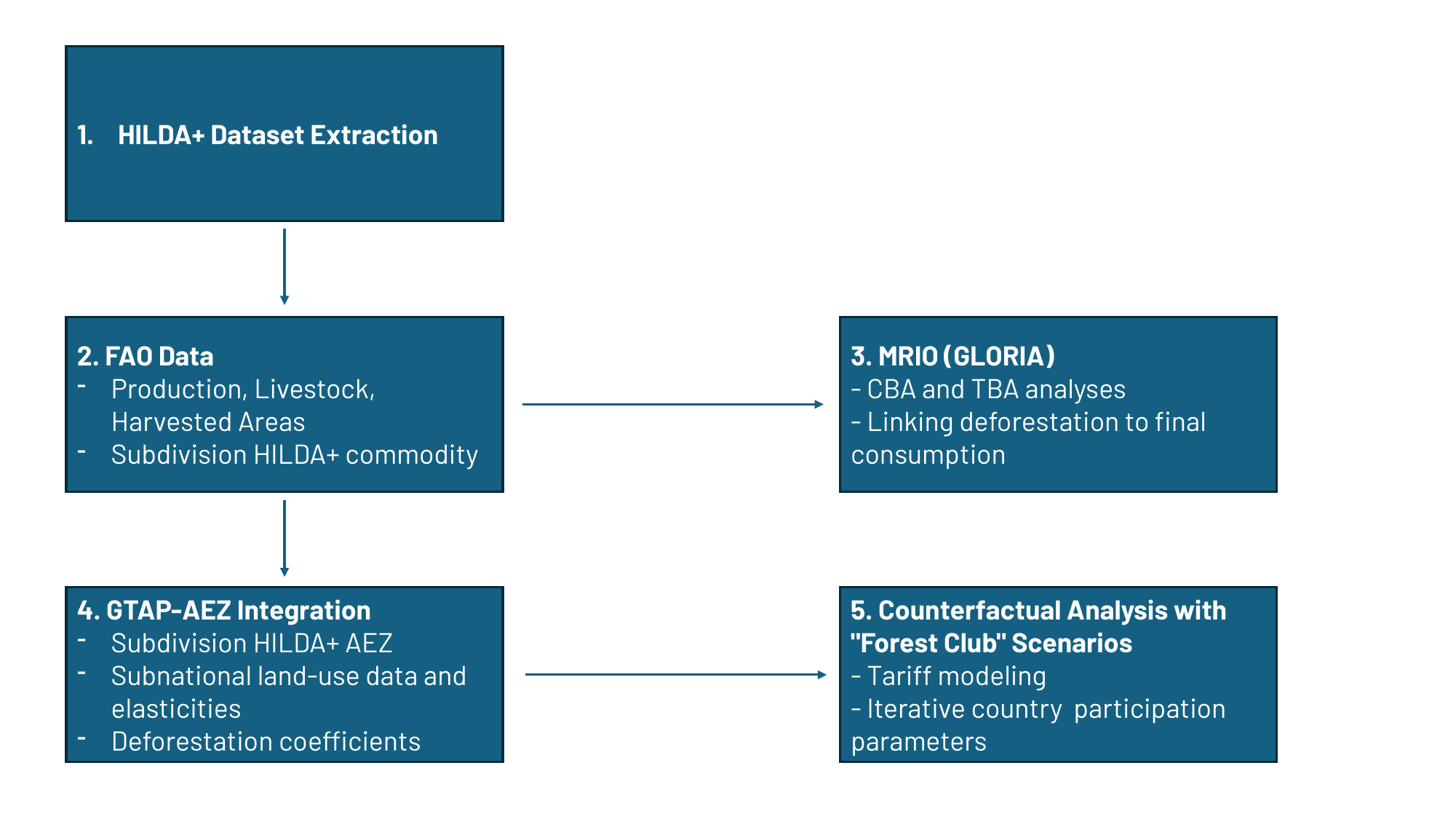

HILDA+ Dataset Extraction
2. FAO Data
Production, Livestock, Harvested Areas
Subdivision HILDA+ commodity
3. MRIO (GLORIA)
- CBA and TBA analyses
- Linking deforestation to final consumption
4. GTAP-AEZ Integration
Subdivision HILDA+ AEZ
Subnational land-use data and elasticities
Deforestation coefficients
5. Counterfactual Analysis with "Forest Club" Scenarios
- Tariff modeling
- Iterative country  participation parameters